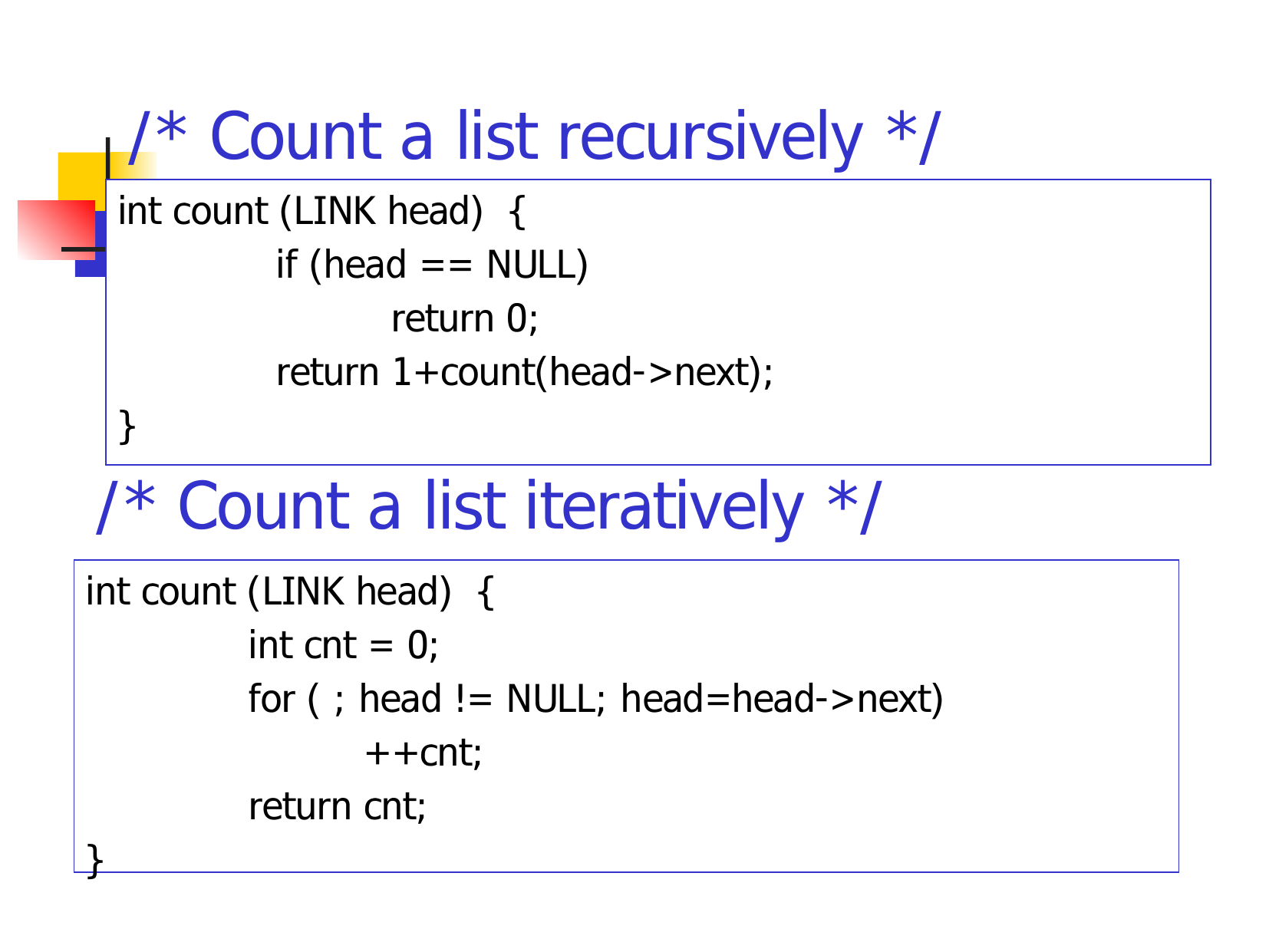

# /* Count a list recursively */
int count (LINK head)  {
		if (head == NULL)
			return 0;
		return 1+count(head->next);
}
/* Count a list iteratively */
int count (LINK head)  {
		int cnt = 0;
		for ( ; head != NULL; head=head->next)
			++cnt;
		return cnt;
}